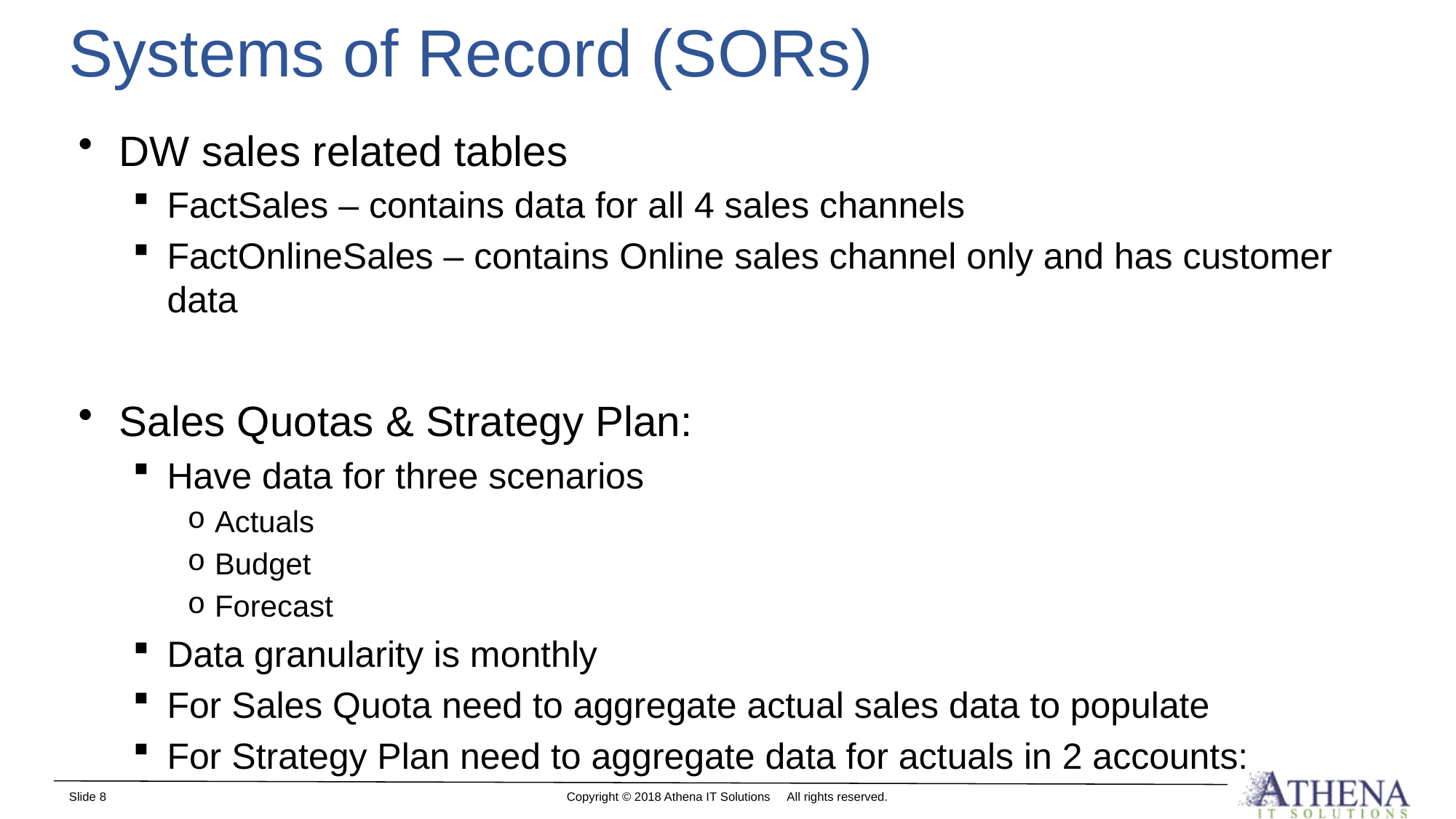

# Systems of Record (SORs)
DW sales related tables
FactSales – contains data for all 4 sales channels
FactOnlineSales – contains Online sales channel only and has customer data

Sales Quotas & Strategy Plan:
Have data for three scenarios
Actuals
Budget
Forecast
Data granularity is monthly
For Sales Quota need to aggregate actual sales data to populate
For Strategy Plan need to aggregate data for actuals in 2 accounts:

Slide 8
Copyright © 2018 Athena IT Solutions     All rights reserved.